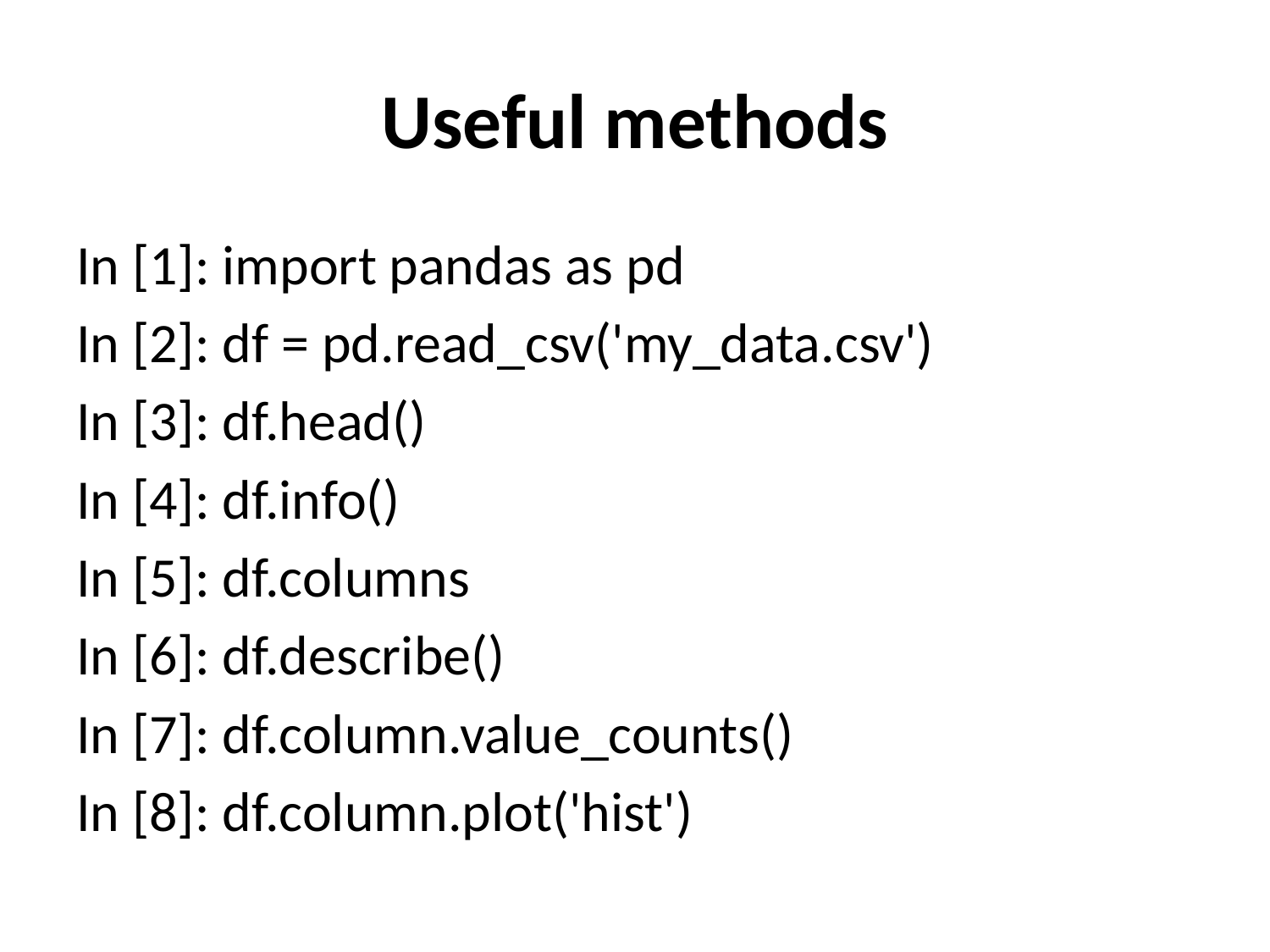

# Useful methods
In [1]: import pandas as pd
In [2]: df = pd.read_csv('my_data.csv')
In [3]: df.head()
In [4]: df.info()
In [5]: df.columns
In [6]: df.describe()
In [7]: df.column.value_counts()
In [8]: df.column.plot('hist')